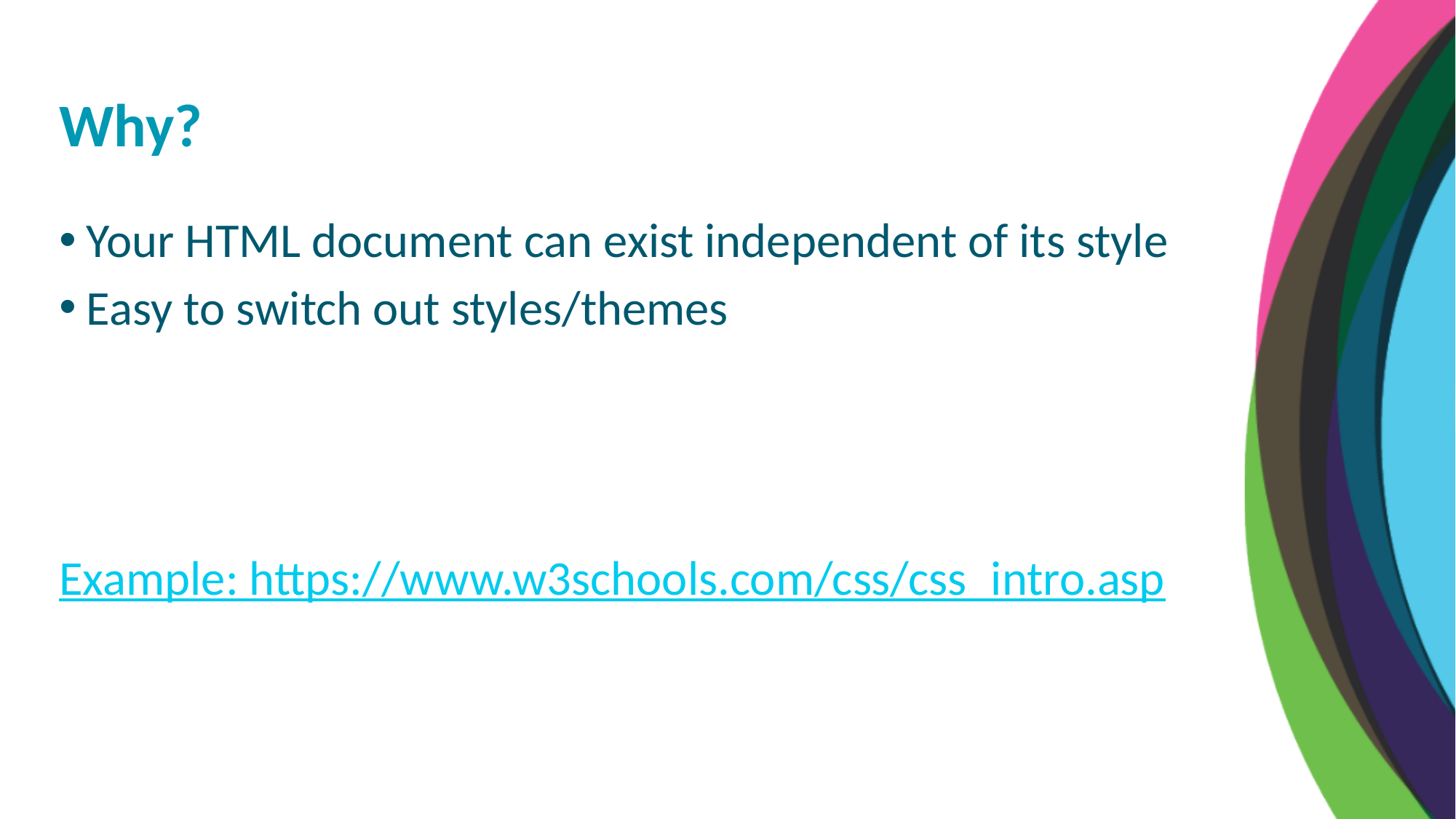

Why?
Your HTML document can exist independent of its style
Easy to switch out styles/themes

Example: https://www.w3schools.com/css/css_intro.asp